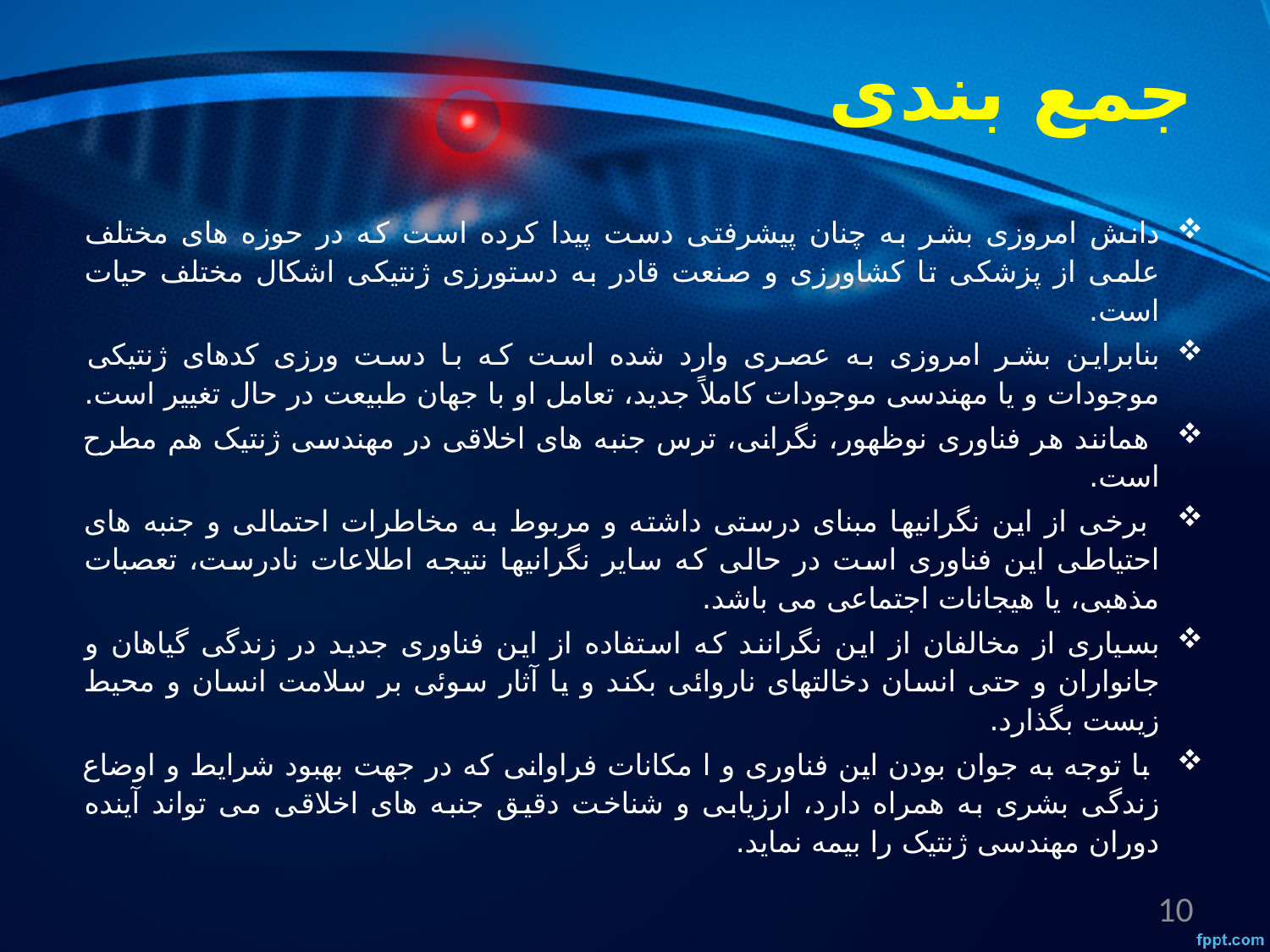

# جمع بندی
دانش امروزی بشر به چنان پیشرفتی دست پیدا کرده است که در حوزه های مختلف علمی از پزشکی تا کشاورزی و صنعت قادر به دستورزی ژنتیکی اشکال مختلف حیات است.
بنابراین بشر امروزی به عصری وارد شده است که با دست ورزی کدهای ژنتیکی موجودات و یا مهندسی موجودات کاملاً جدید، تعامل او با جهان طبیعت در حال تغییر است.
 همانند هر فناوری نوظهور، نگرانی، ترس جنبه های اخلاقی در مهندسی ژنتیک هم مطرح است.
 برخی از این نگرانیها مبنای درستی داشته و مربوط به مخاطرات احتمالی و جنبه های احتیاطی این فناوری است در حالی که سایر نگرانیها نتیجه اطلاعات نادرست، تعصبات مذهبی، یا هیجانات اجتماعی می باشد.
بسیاری از مخالفان از این نگرانند که استفاده از این فناوری جدید در زندگی گیاهان و جانواران و حتی انسان دخالتهای ناروائی بکند و یا آثار سوئی بر سلامت انسان و محیط زیست بگذارد.
 با توجه به جوان بودن این فناوری و ا مکانات فراوانی که در جهت بهبود شرایط و اوضاع زندگی بشری به همراه دارد، ارزیابی و شناخت دقیق جنبه های اخلاقی می تواند آینده دوران مهندسی ژنتیک را بیمه نماید.
10